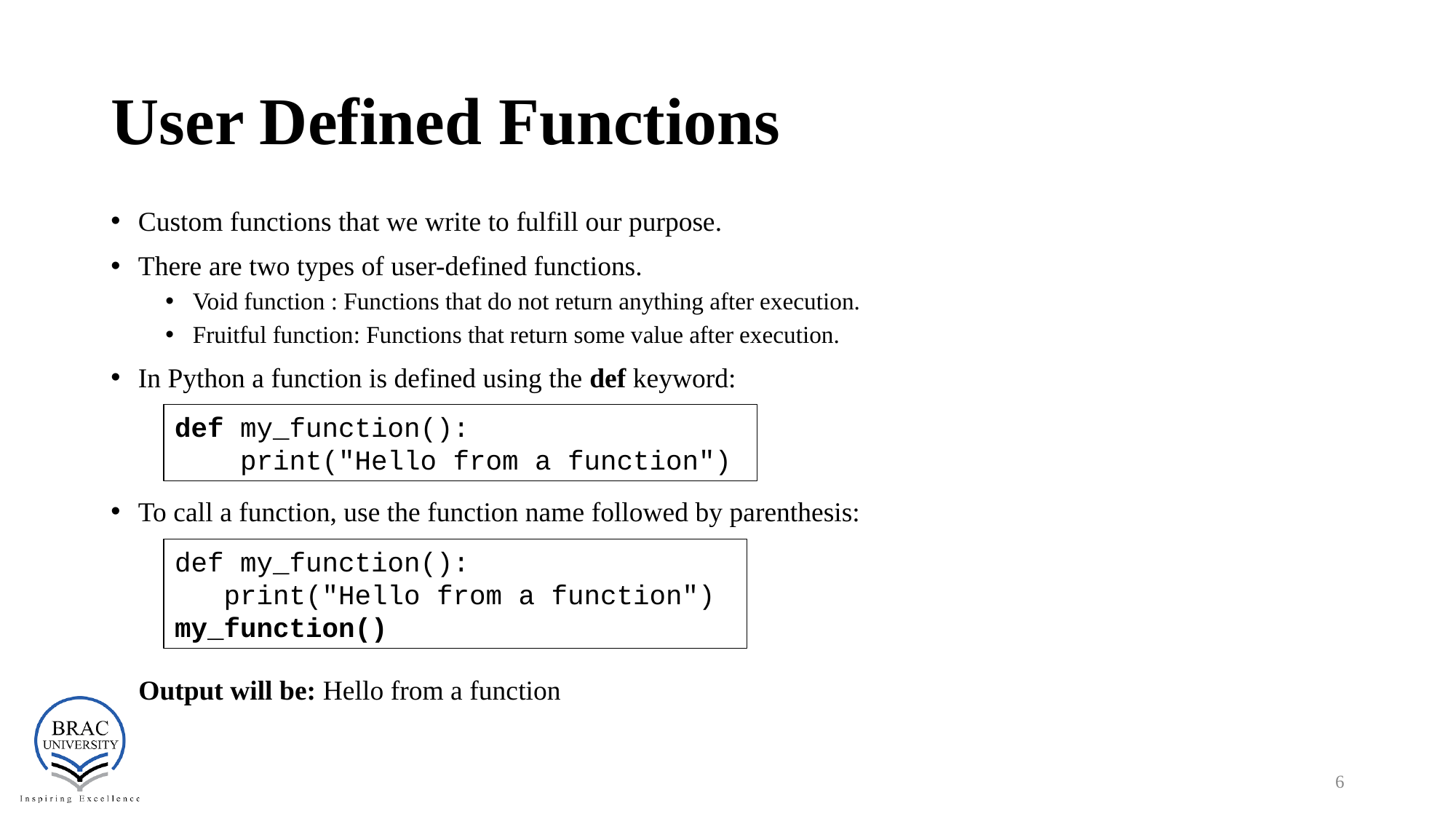

# User Defined Functions
Custom functions that we write to fulfill our purpose.
There are two types of user-defined functions.
Void function : Functions that do not return anything after execution.
Fruitful function: Functions that return some value after execution.
In Python a function is defined using the def keyword:

To call a function, use the function name followed by parenthesis:

    Output will be: Hello from a function

def my_function():
    print("Hello from a function")
def my_function():
   print("Hello from a function")
my_function()
6